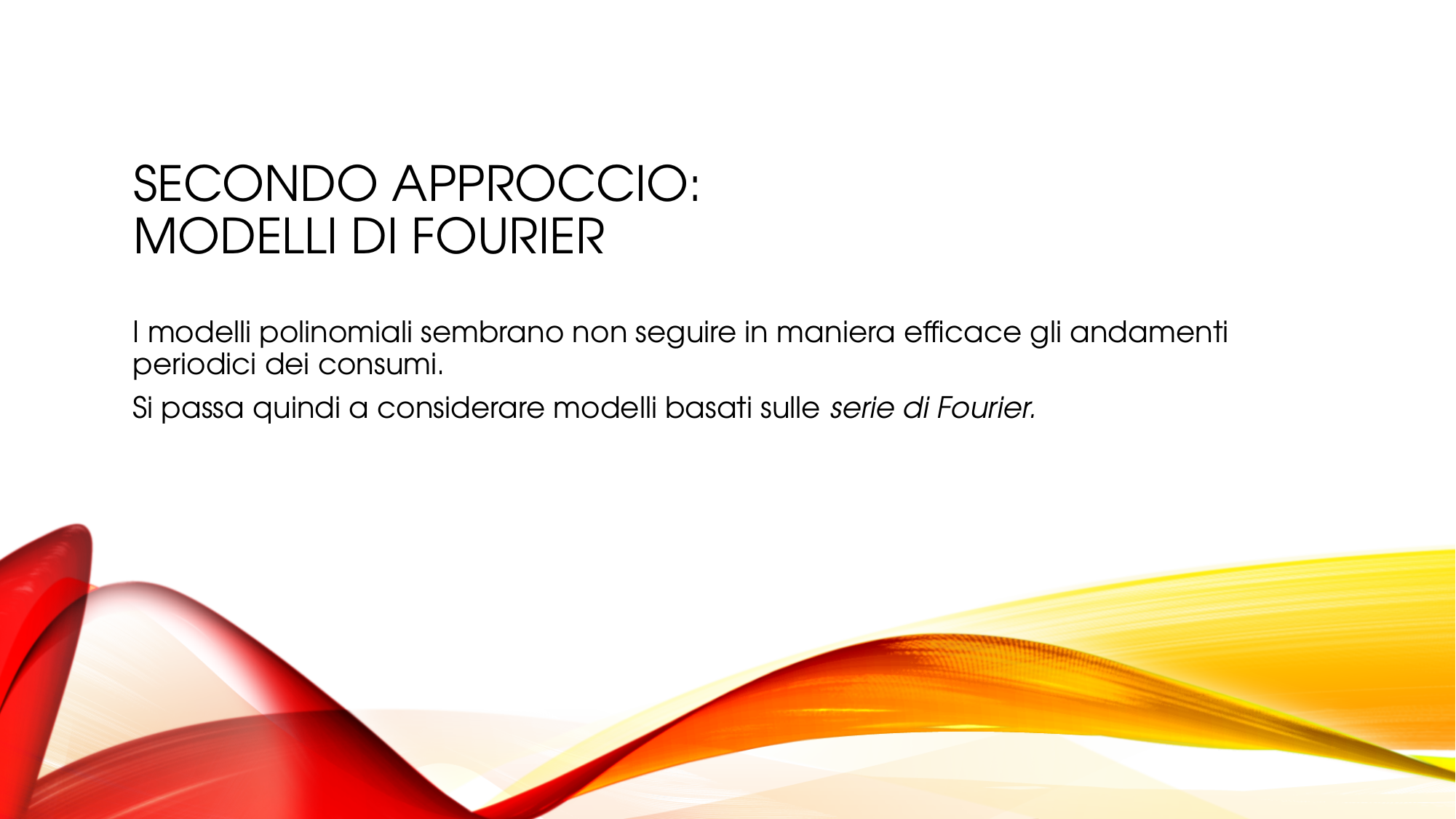

# Secondo approccio: modelli di fourier
I modelli polinomiali sembrano non seguire in maniera efficace gli andamenti periodici dei consumi.
Si passa quindi a considerare modelli basati sulle serie di Fourier.